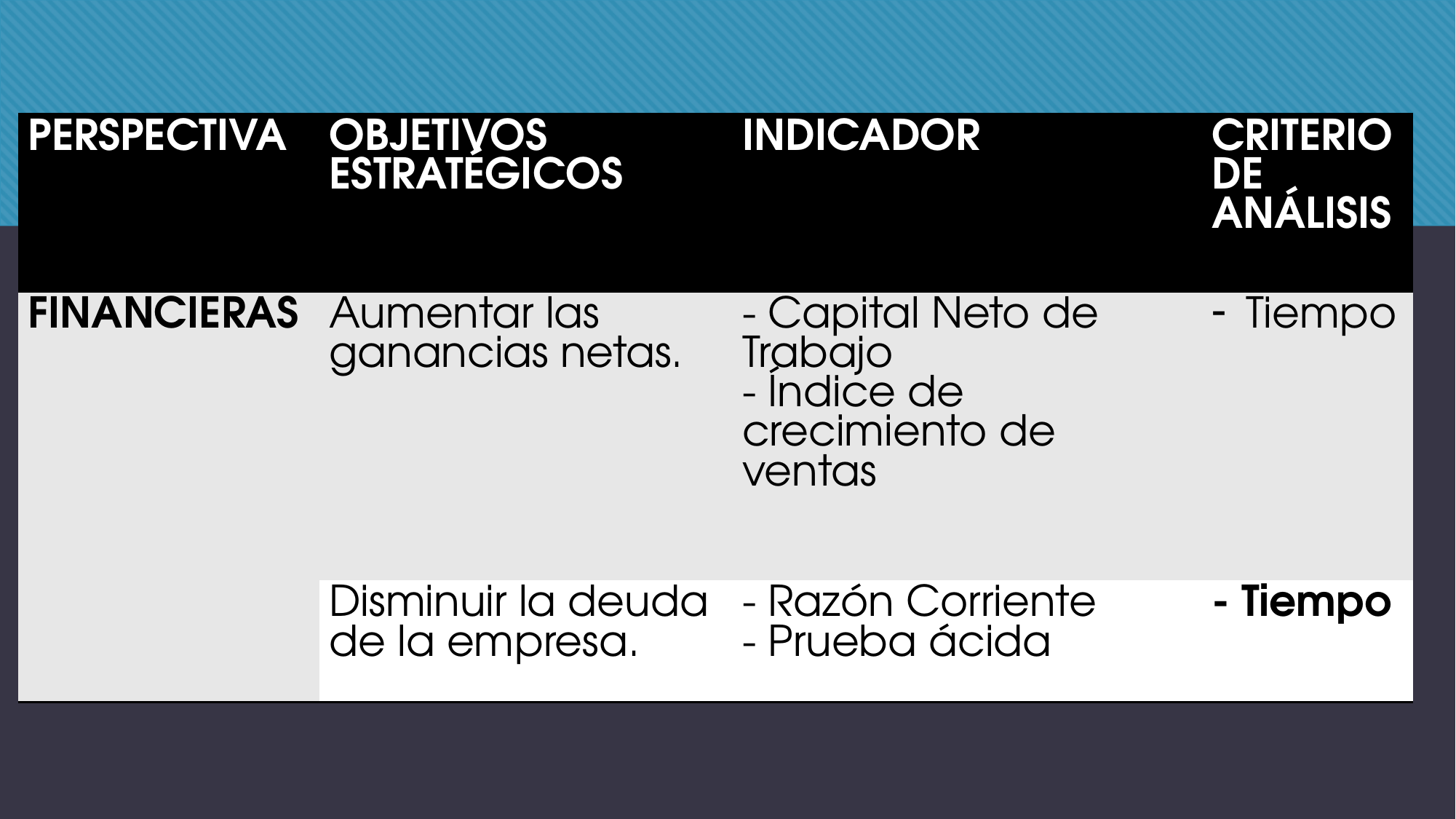

| PERSPECTIVA | OBJETIVOS ESTRATÉGICOS | INDICADOR | CRITERIO DE ANÁLISIS |
| --- | --- | --- | --- |
| FINANCIERAS | Aumentar las ganancias netas. | - Capital Neto de Trabajo - Índice de crecimiento de ventas | Tiempo |
|  | Disminuir la deuda de la empresa. | - Razón Corriente - Prueba ácida | - Tiempo |